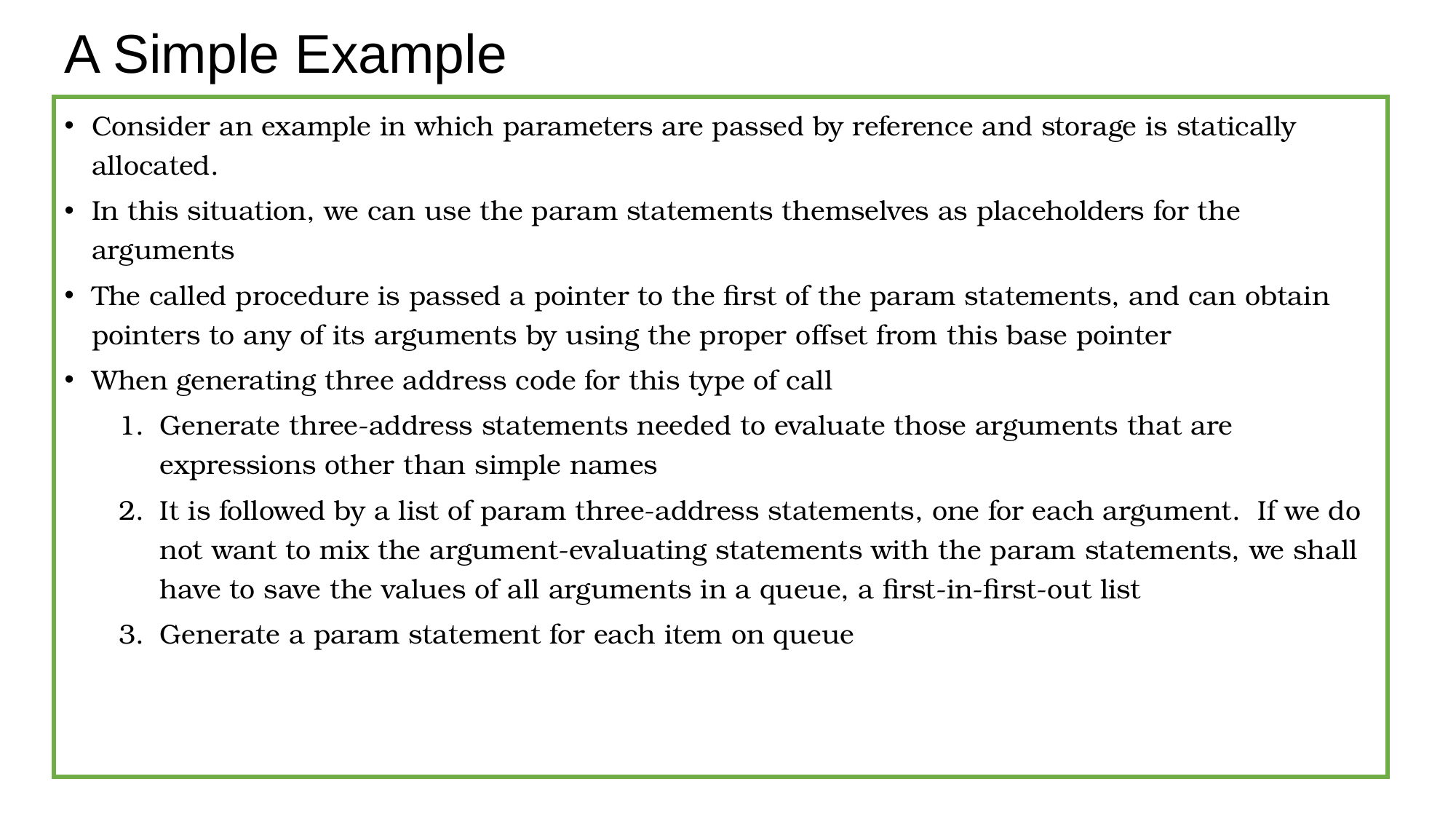

# A Simple Example
Consider an example in which parameters are passed by reference and storage is statically allocated.
In this situation, we can use the param statements themselves as placeholders for the arguments
The called procedure is passed a pointer to the first of the param statements, and can obtain pointers to any of its arguments by using the proper offset from this base pointer
When generating three address code for this type of call
Generate three-address statements needed to evaluate those arguments that are expressions other than simple names
It is followed by a list of param three-address statements, one for each argument.  If we do not want to mix the argument-evaluating statements with the param statements, we shall have to save the values of all arguments in a queue, a first-in-first-out list
Generate a param statement for each item on queue